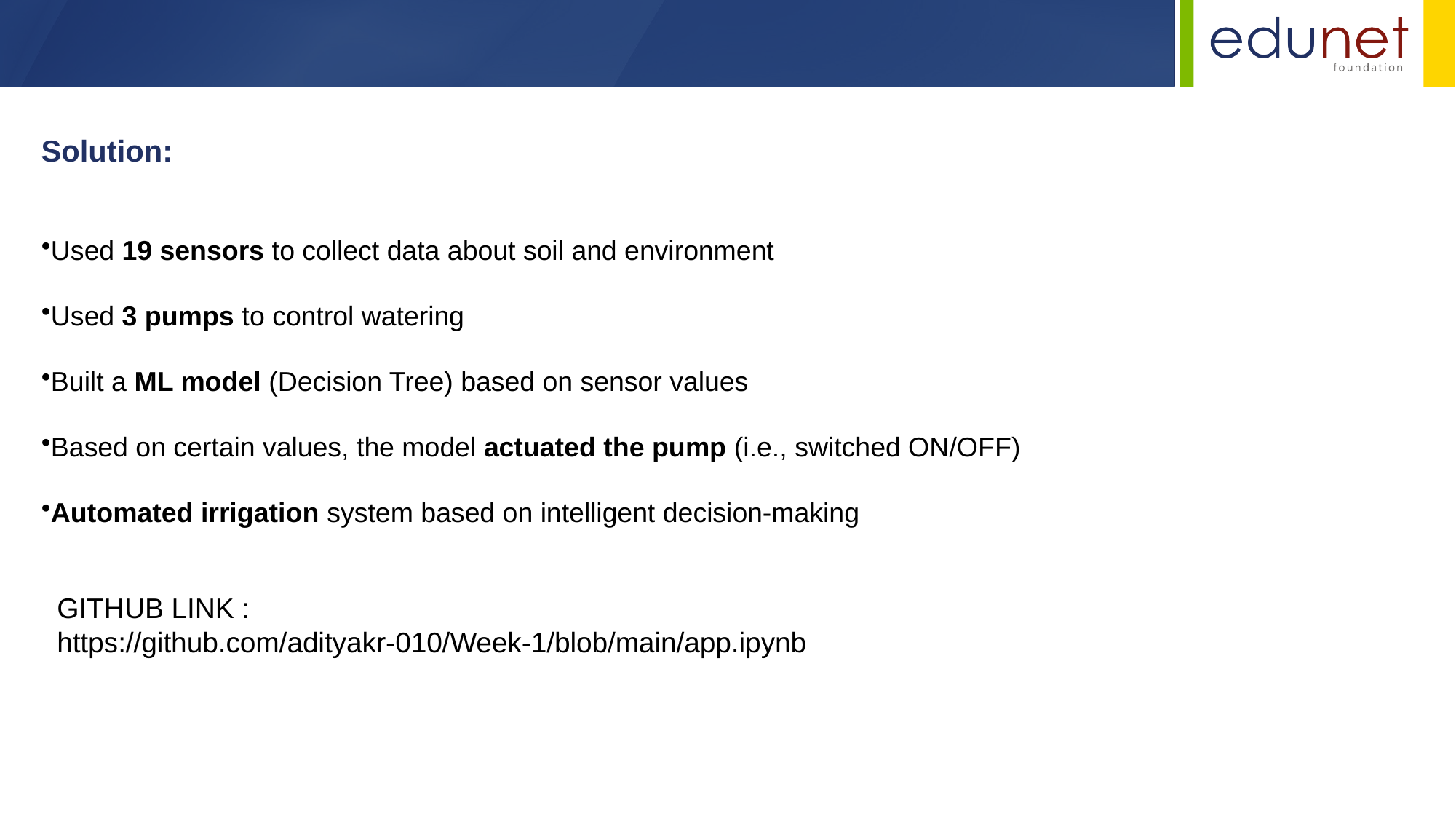

Solution:
Used 19 sensors to collect data about soil and environment

Used 3 pumps to control watering

Built a ML model (Decision Tree) based on sensor values

Based on certain values, the model actuated the pump (i.e., switched ON/OFF)

Automated irrigation system based on intelligent decision-making

GITHUB LINK : https://github.com/adityakr-010/Week-1/blob/main/app.ipynb